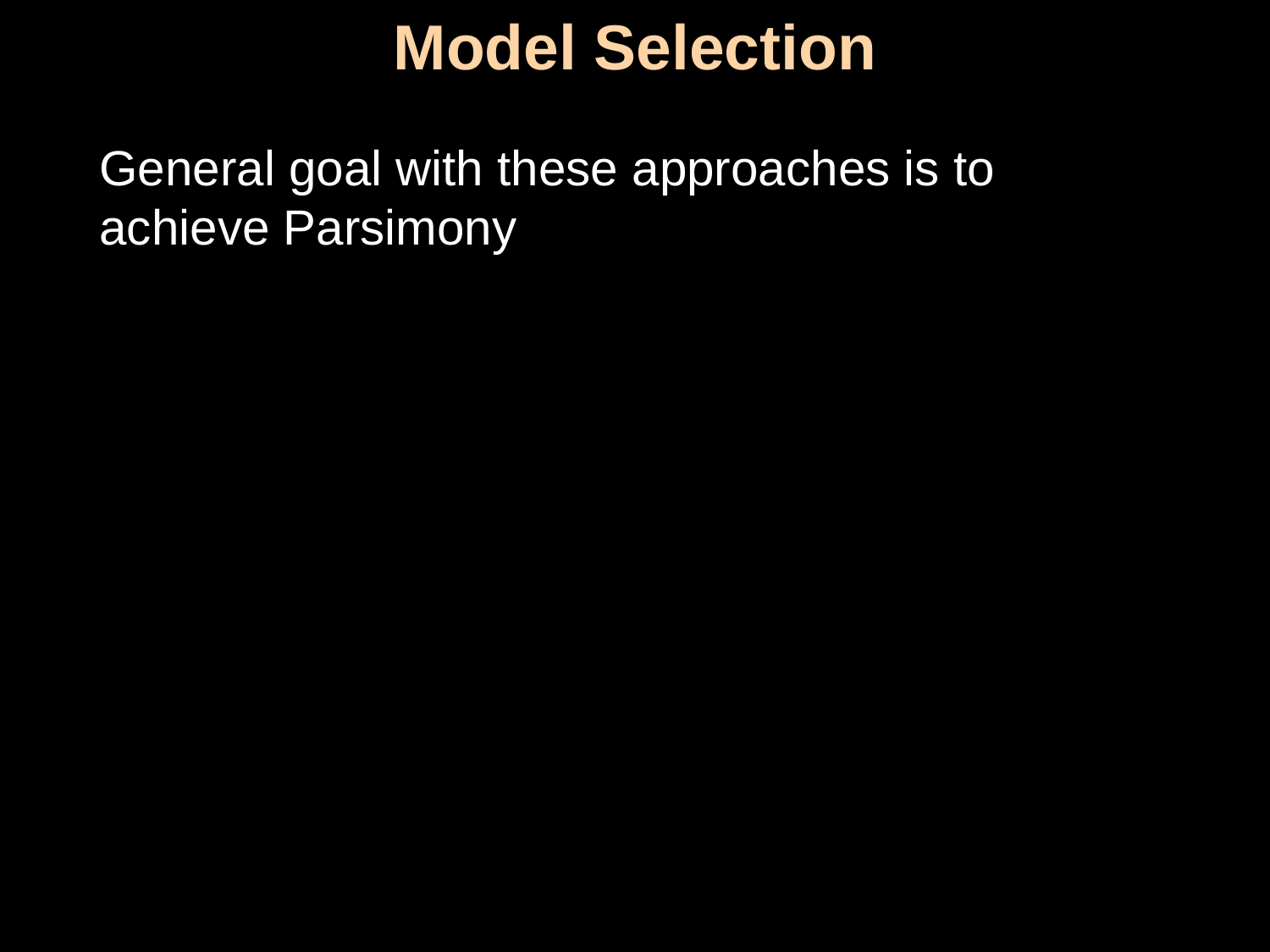

Model Selection
General goal with these approaches is to achieve Parsimony